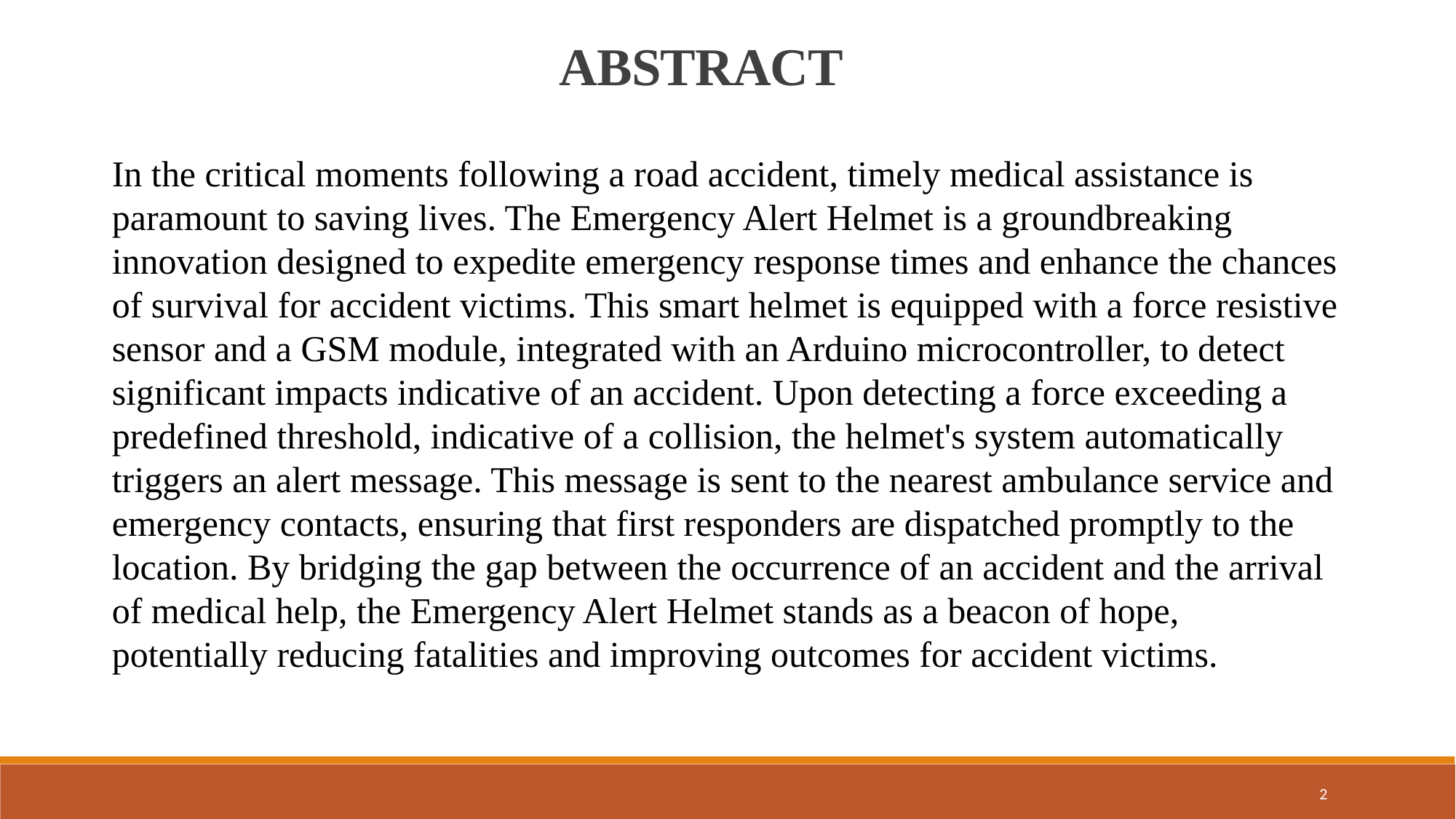

ABSTRACT
In the critical moments following a road accident, timely medical assistance is paramount to saving lives. The Emergency Alert Helmet is a groundbreaking innovation designed to expedite emergency response times and enhance the chances of survival for accident victims. This smart helmet is equipped with a force resistive sensor and a GSM module, integrated with an Arduino microcontroller, to detect significant impacts indicative of an accident. Upon detecting a force exceeding a predefined threshold, indicative of a collision, the helmet's system automatically triggers an alert message. This message is sent to the nearest ambulance service and emergency contacts, ensuring that first responders are dispatched promptly to the location. By bridging the gap between the occurrence of an accident and the arrival of medical help, the Emergency Alert Helmet stands as a beacon of hope, potentially reducing fatalities and improving outcomes for accident victims.
2